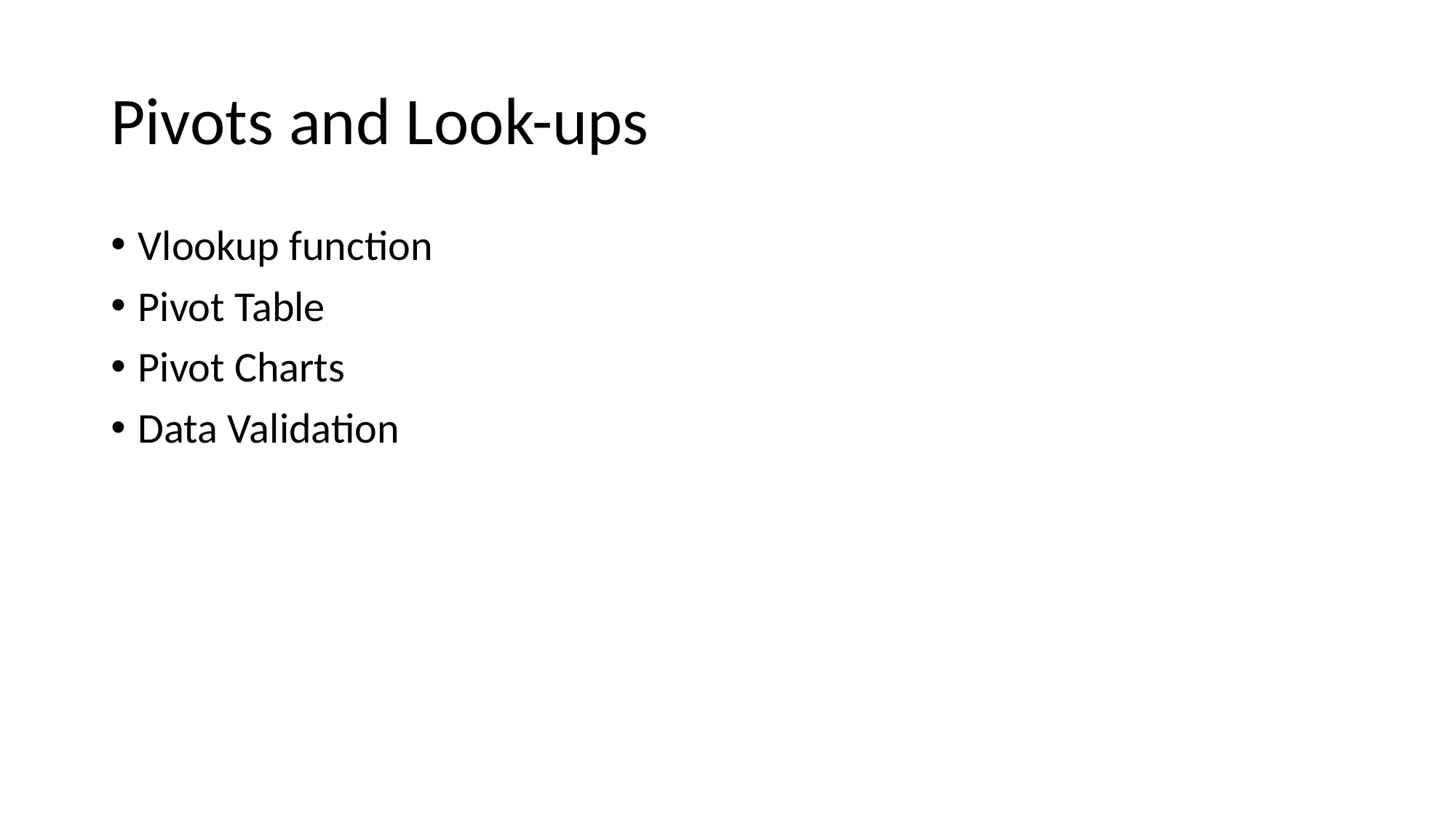

# Pivots and Look-ups
Vlookup function
Pivot Table
Pivot Charts
Data Validation